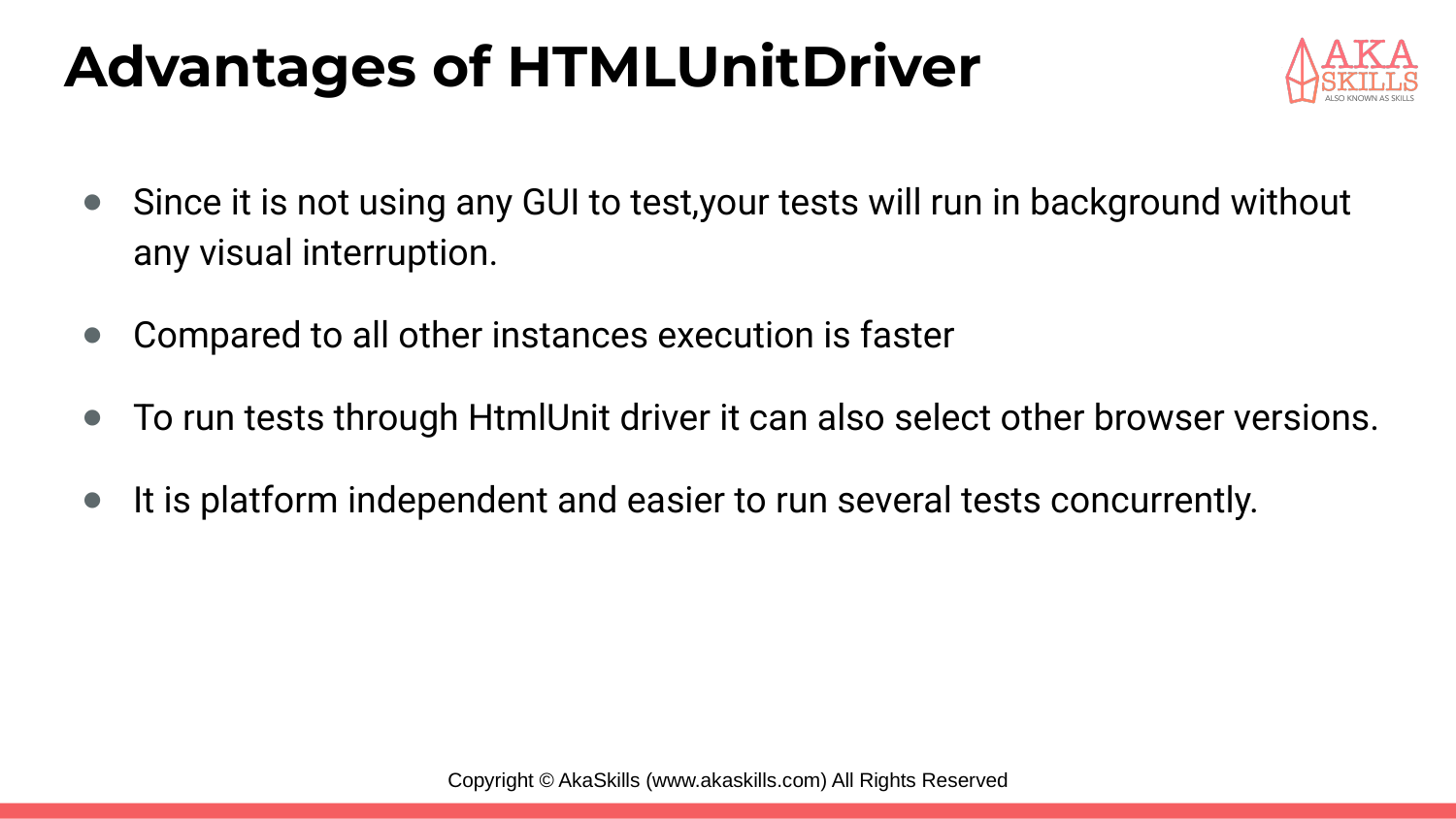

# Advantages of HTMLUnitDriver
Since it is not using any GUI to test,your tests will run in background without any visual interruption.
Compared to all other instances execution is faster
To run tests through HtmlUnit driver it can also select other browser versions.
It is platform independent and easier to run several tests concurrently.